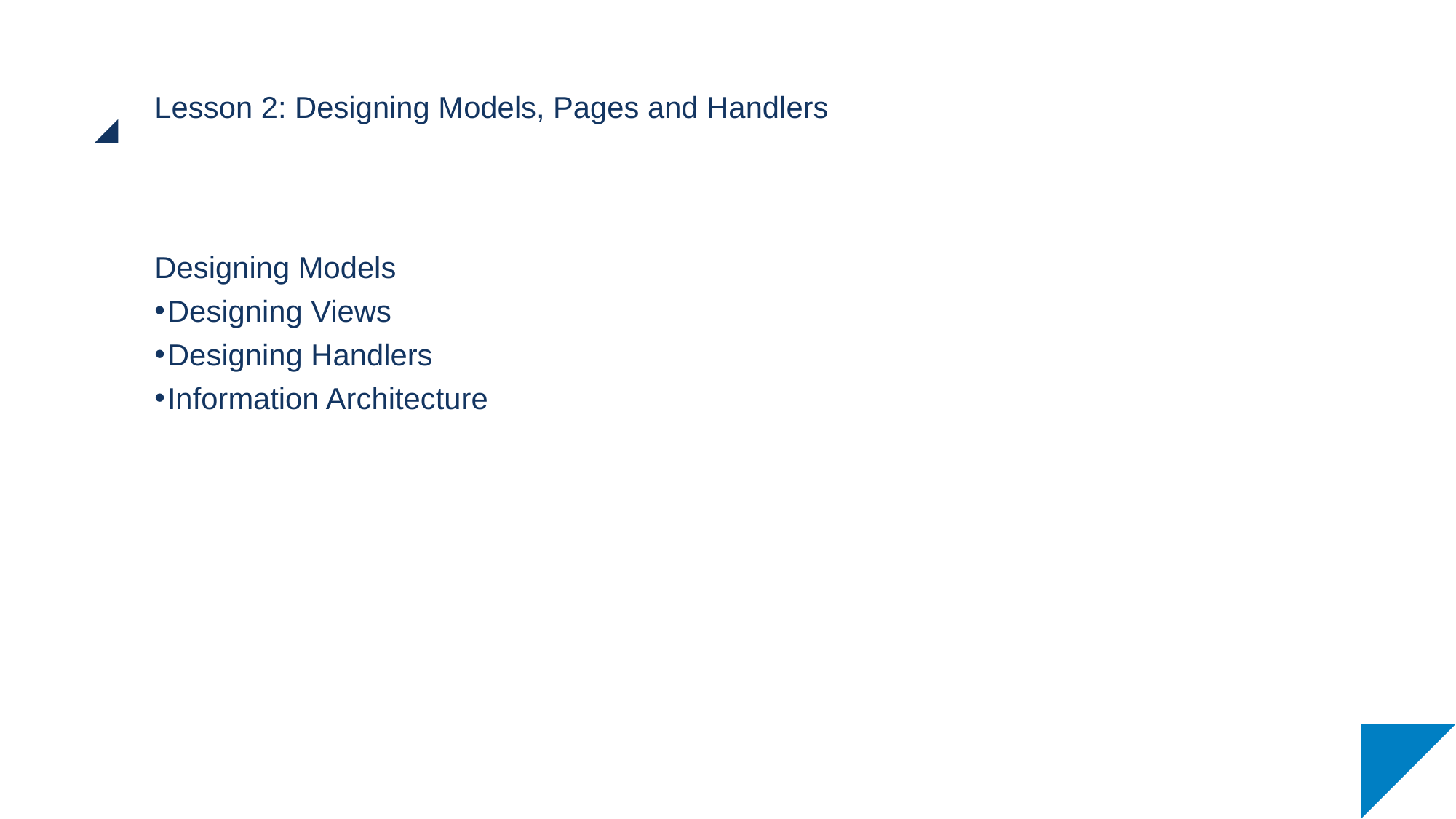

# Lesson 2: Designing Models, Pages and Handlers
Designing Models
Designing Views
Designing Handlers
Information Architecture